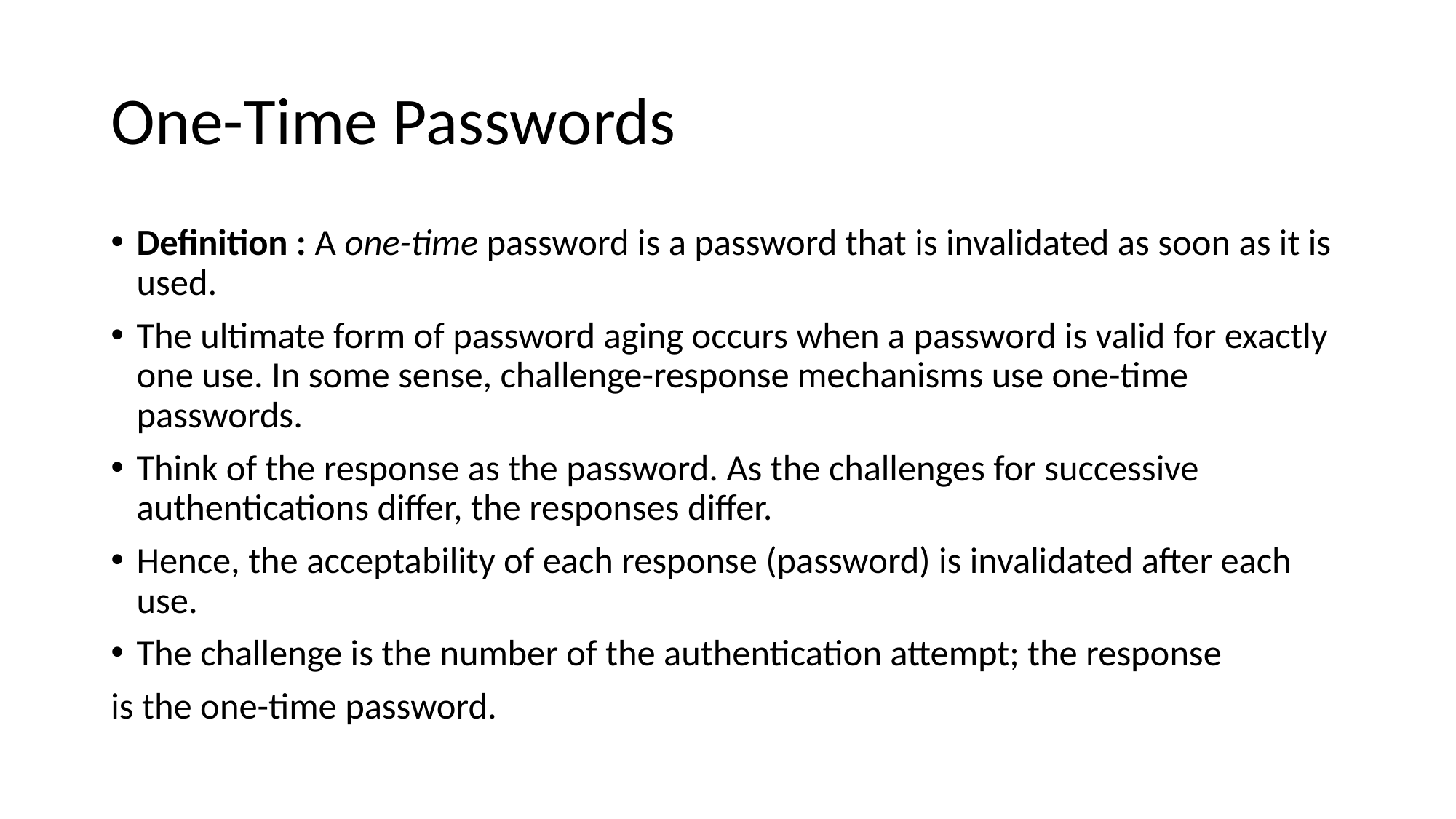

# One-Time Passwords
Definition : A one-time password is a password that is invalidated as soon as it is used.
The ultimate form of password aging occurs when a password is valid for exactly one use. In some sense, challenge-response mechanisms use one-time passwords.
Think of the response as the password. As the challenges for successive authentications differ, the responses differ.
Hence, the acceptability of each response (password) is invalidated after each use.
The challenge is the number of the authentication attempt; the response
is the one-time password.